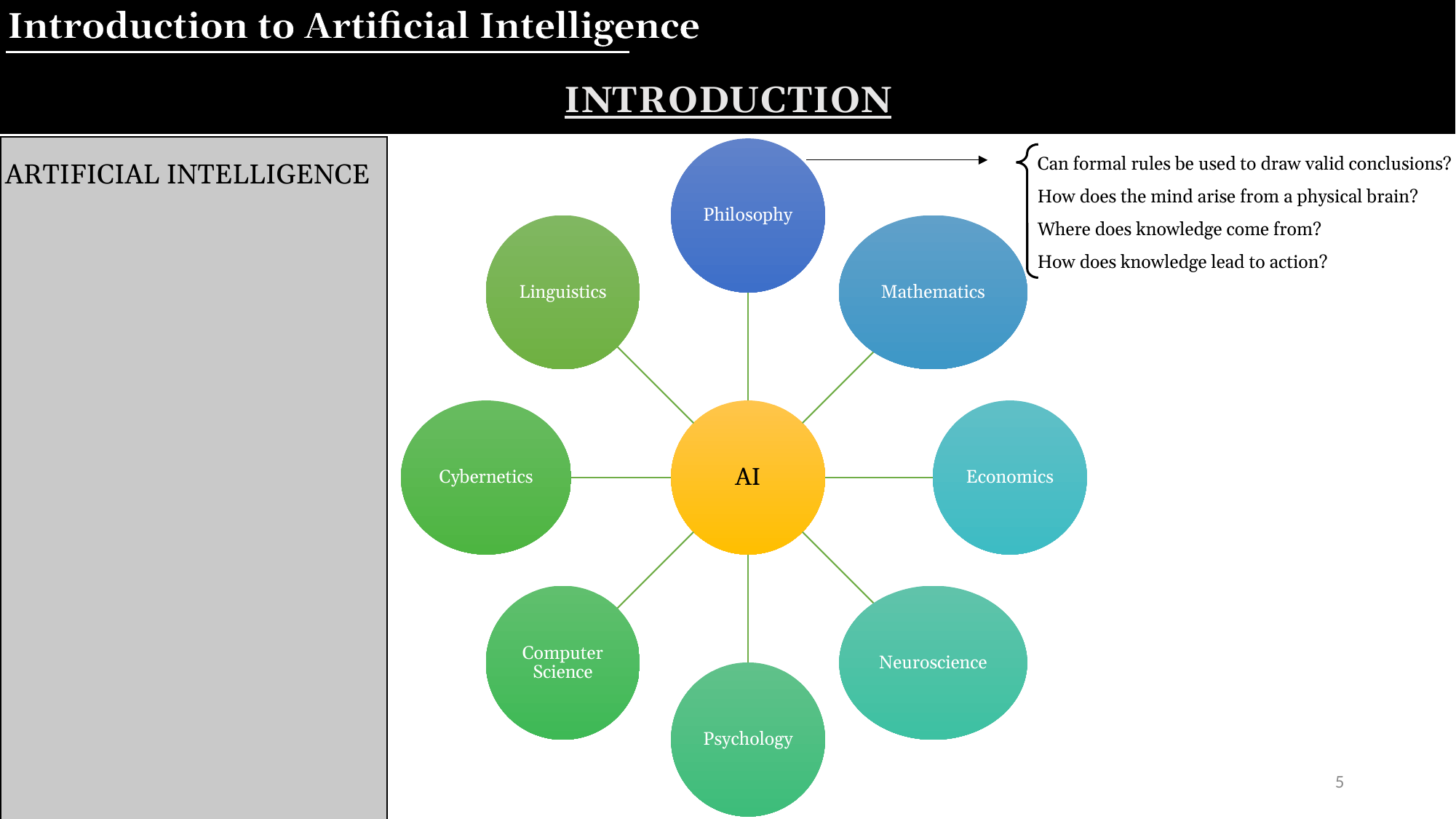

Introduction to Artificial Intelligence
Introduction
AI

Philosophy

Mathematics

Economics

Neuroscience

Psychology

Computer Science

Cybernetics

Linguistics
Can formal rules be used to draw valid conclusions?
How does the mind arise from a physical brain?
Where does knowledge come from?
How does knowledge lead to action?

Artificial Intelligence
5